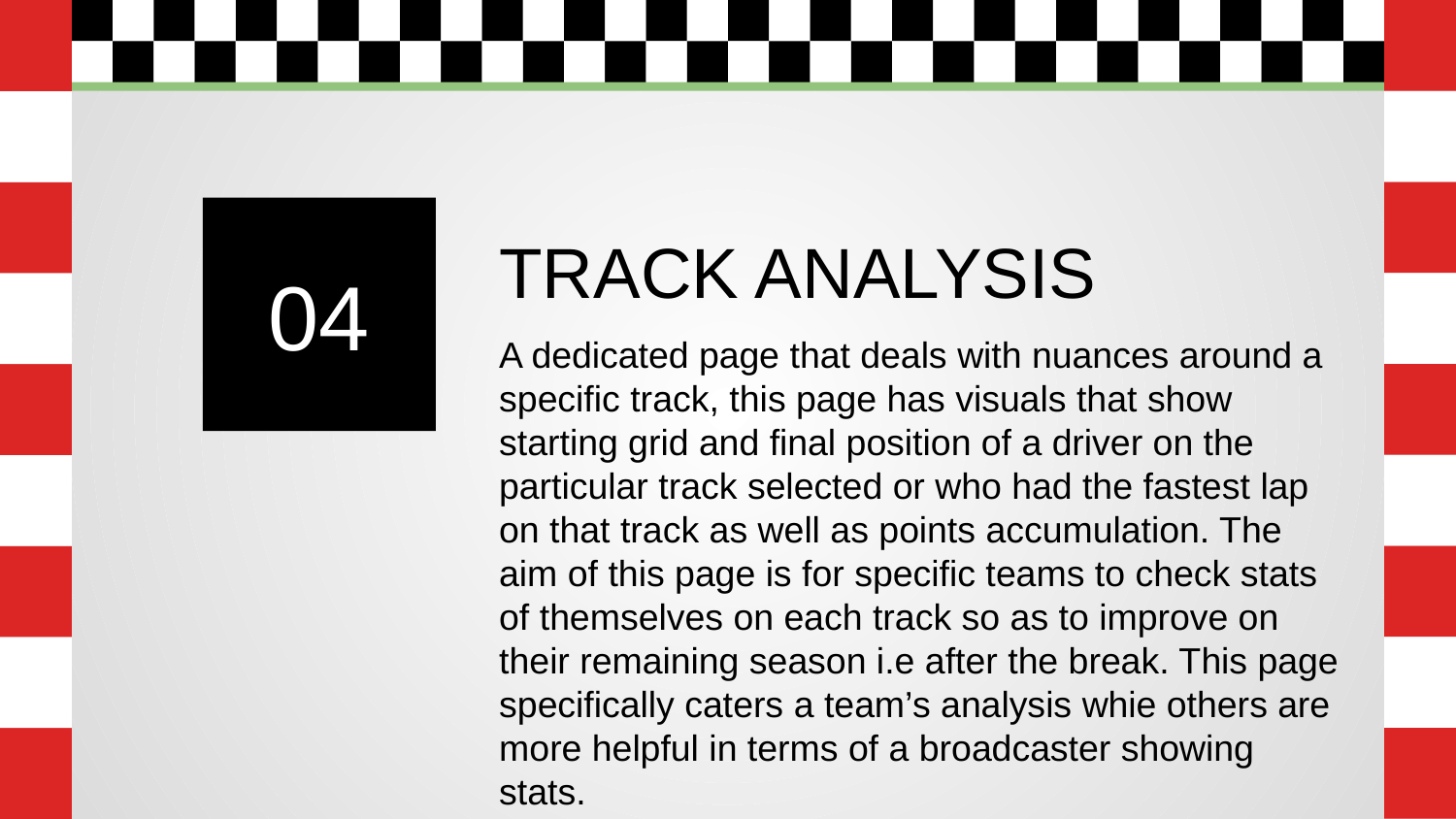

# TRACK ANALYSIS
04
A dedicated page that deals with nuances around a specific track, this page has visuals that show starting grid and final position of a driver on the particular track selected or who had the fastest lap on that track as well as points accumulation. The aim of this page is for specific teams to check stats of themselves on each track so as to improve on their remaining season i.e after the break. This page specifically caters a team’s analysis whie others are more helpful in terms of a broadcaster showing stats.